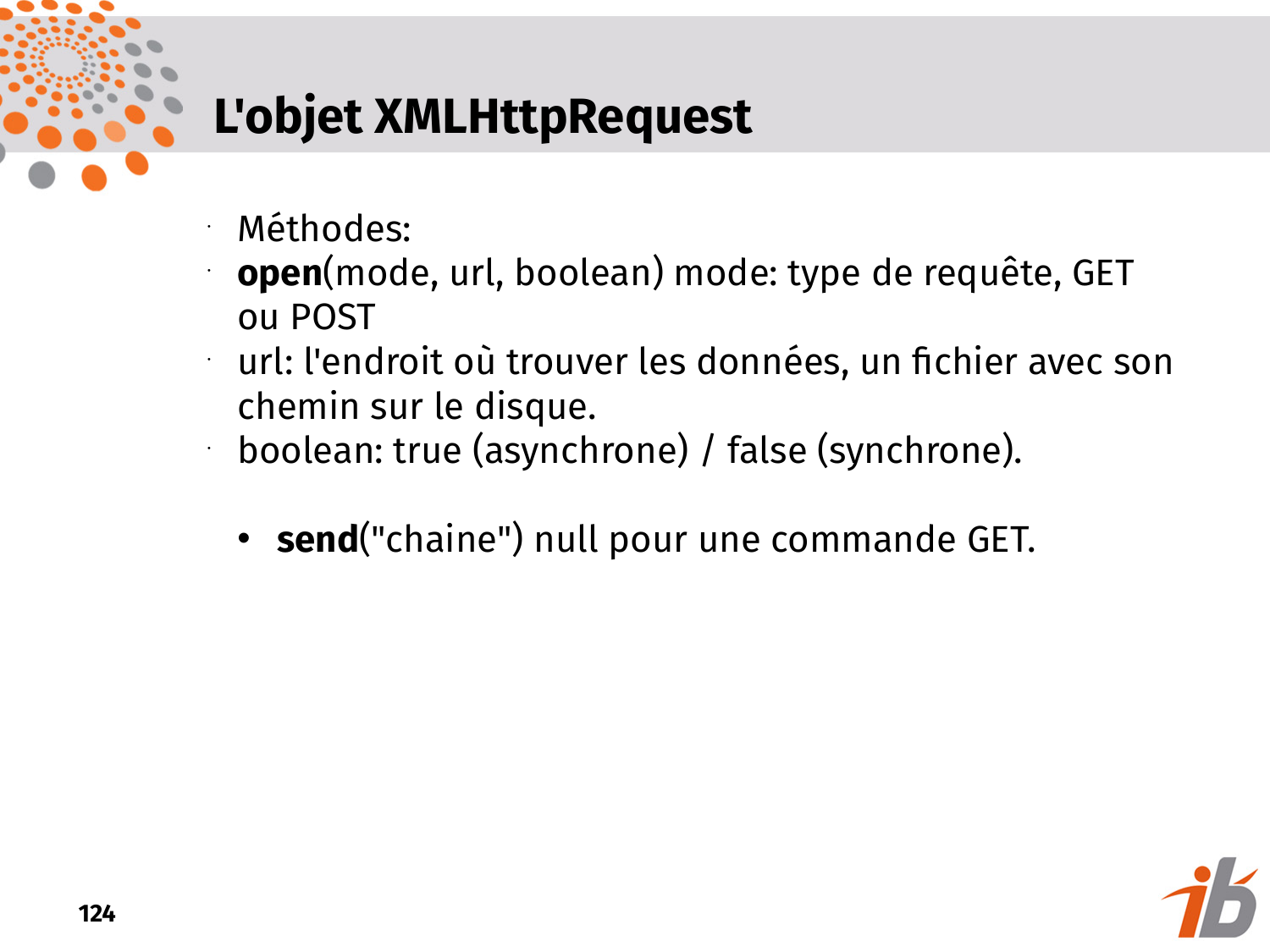

L'objet XMLHttpRequest
Méthodes:
open(mode, url, boolean) mode: type de requête, GET ou POST
url: l'endroit où trouver les données, un fichier avec son chemin sur le disque.
boolean: true (asynchrone) / false (synchrone).

 send("chaine") null pour une commande GET.
124